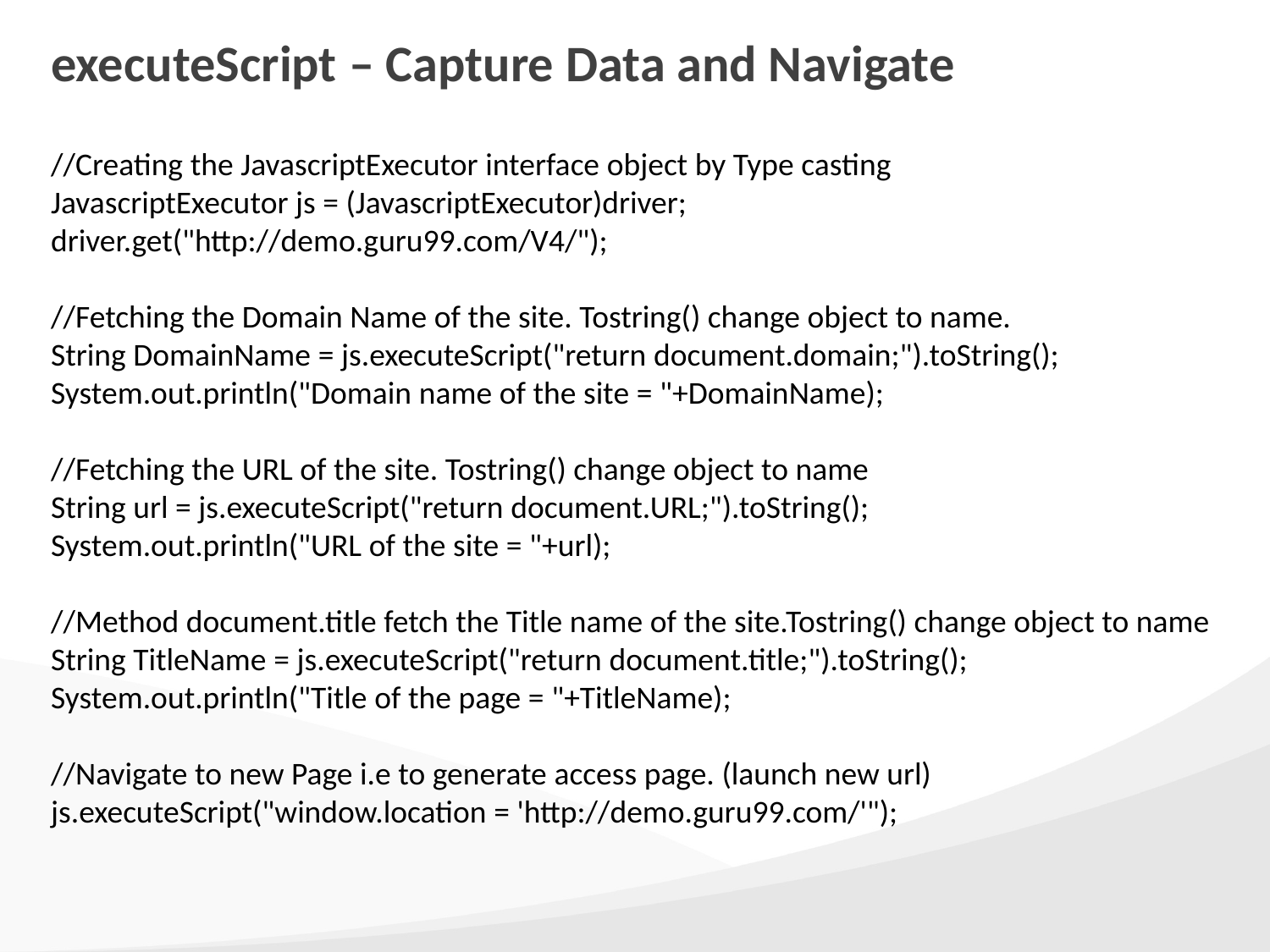

# executeScript – Capture Data and Navigate
//Creating the JavascriptExecutor interface object by Type casting
JavascriptExecutor js = (JavascriptExecutor)driver;
driver.get("http://demo.guru99.com/V4/");

//Fetching the Domain Name of the site. Tostring() change object to name.
String DomainName = js.executeScript("return document.domain;").toString();
System.out.println("Domain name of the site = "+DomainName);

//Fetching the URL of the site. Tostring() change object to name
String url = js.executeScript("return document.URL;").toString();
System.out.println("URL of the site = "+url);

//Method document.title fetch the Title name of the site.Tostring() change object to name
String TitleName = js.executeScript("return document.title;").toString();
System.out.println("Title of the page = "+TitleName);

//Navigate to new Page i.e to generate access page. (launch new url) js.executeScript("window.location = 'http://demo.guru99.com/'");